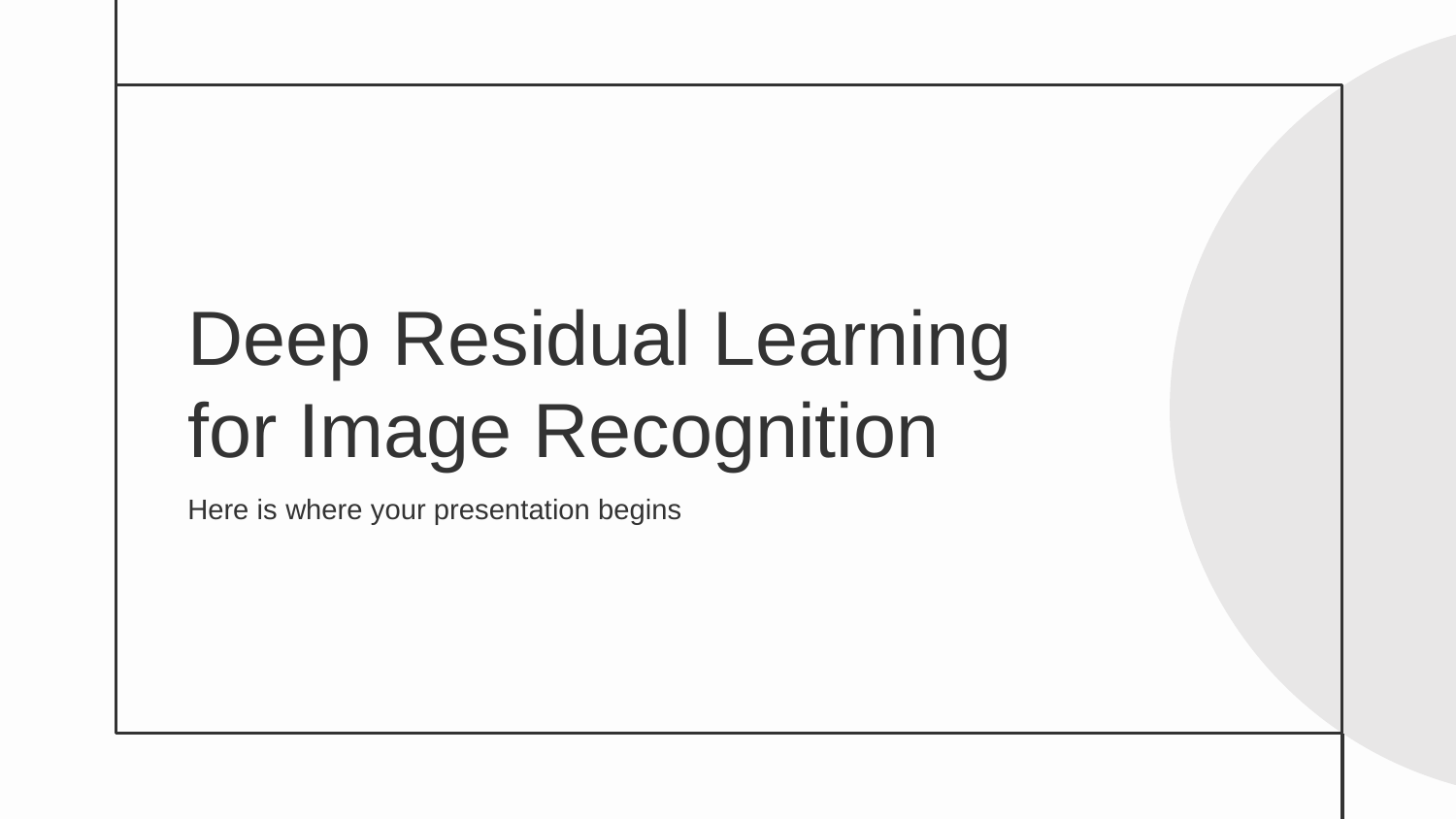

# Deep Residual Learning for Image Recognition
Here is where your presentation begins